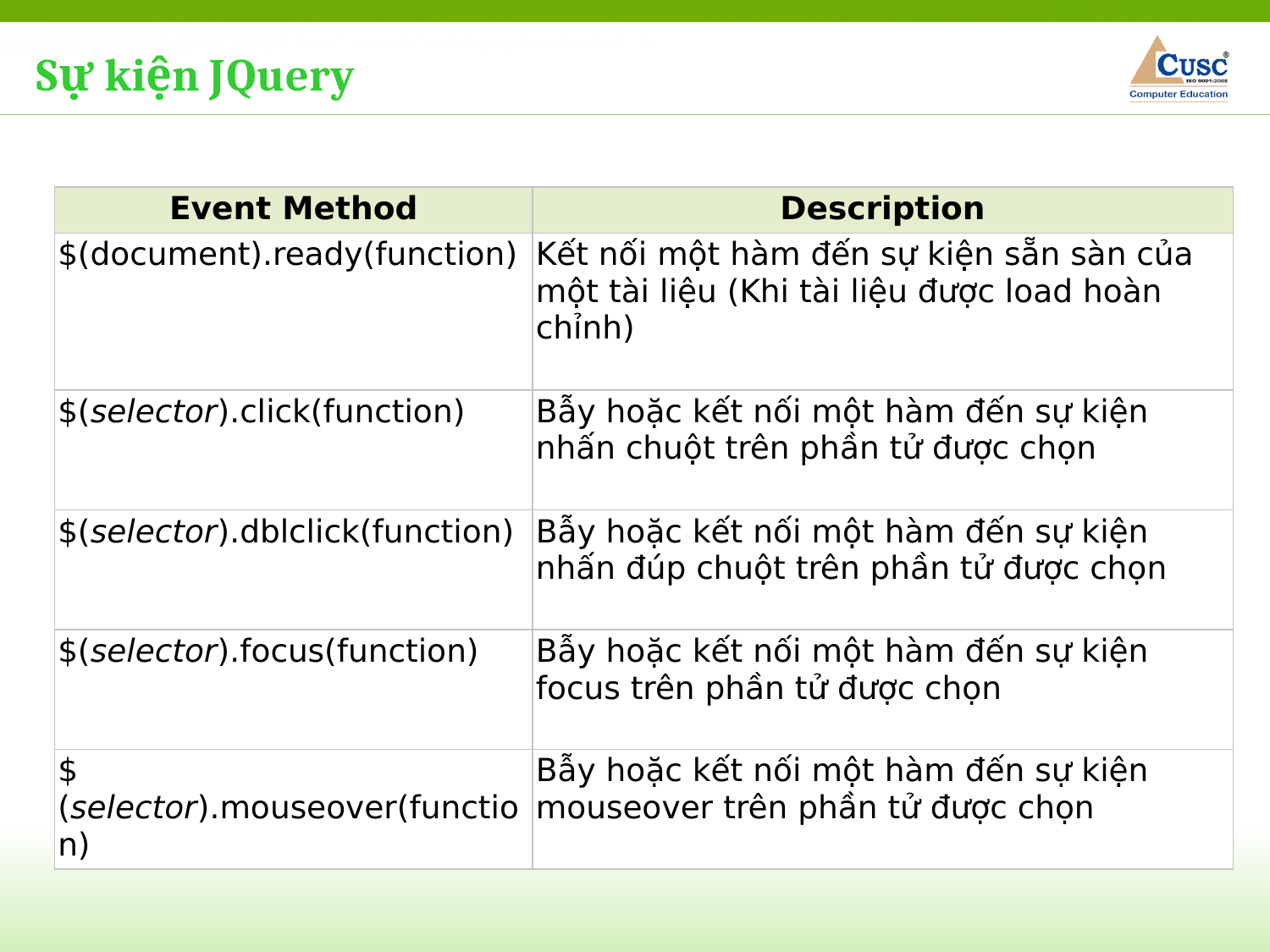

Sự kiện JQuery
| Event Method | Description |
| --- | --- |
| $(document).ready(function) | Kết nối một hàm đến sự kiện sẵn sàn của một tài liệu (Khi tài liệu được load hoàn chỉnh) |
| $(selector).click(function) | Bẫy hoặc kết nối một hàm đến sự kiện nhấn chuột trên phần tử được chọn |
| $(selector).dblclick(function) | Bẫy hoặc kết nối một hàm đến sự kiện nhấn đúp chuột trên phần tử được chọn |
| $(selector).focus(function) | Bẫy hoặc kết nối một hàm đến sự kiện focus trên phần tử được chọn |
| $(selector).mouseover(function) | Bẫy hoặc kết nối một hàm đến sự kiện mouseover trên phần tử được chọn |